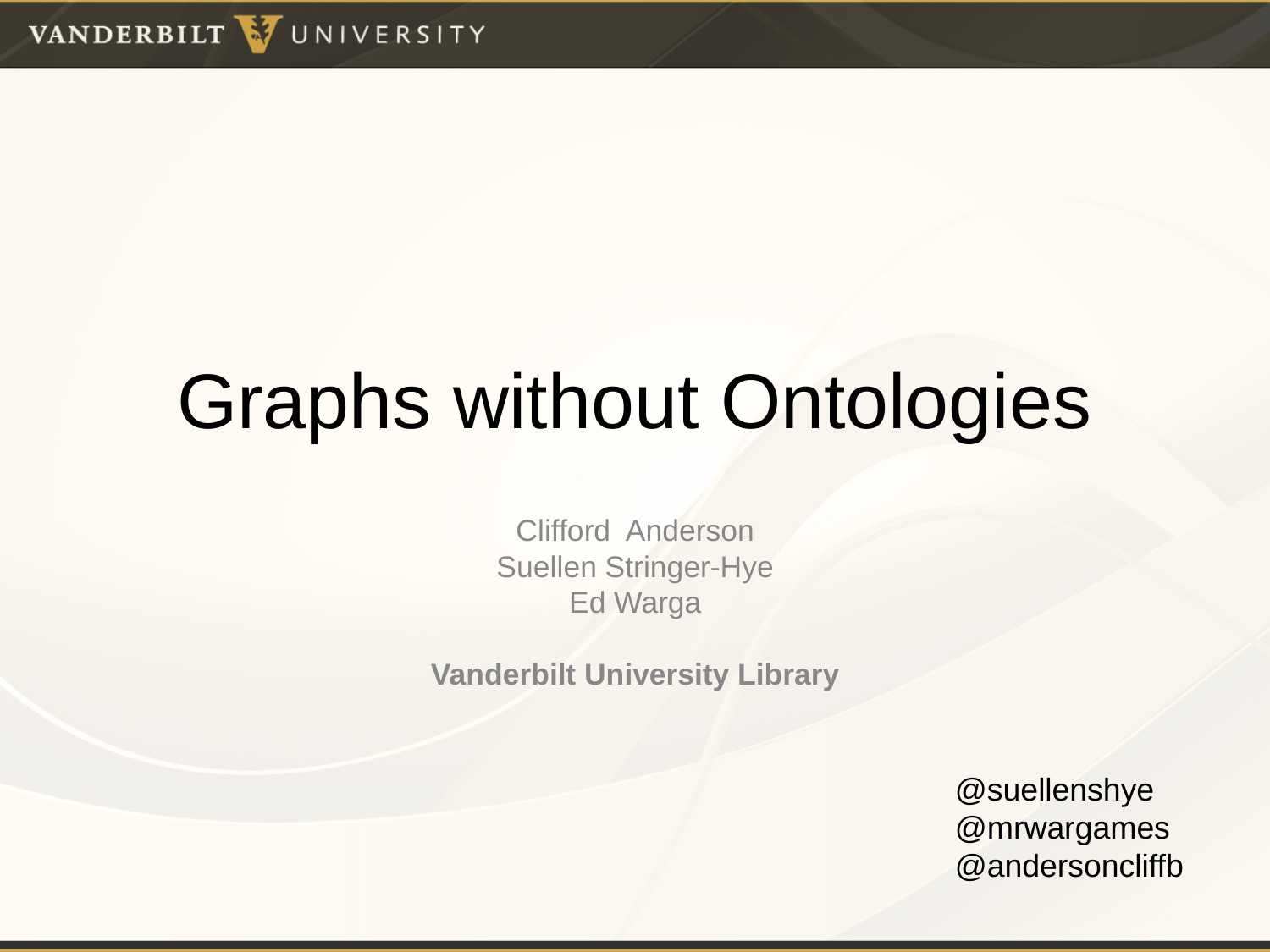

# Graphs without Ontologies

Clifford  Anderson
Suellen Stringer-Hye
Ed Warga

Vanderbilt University Library
@suellenshye
@mrwargames
@andersoncliffb